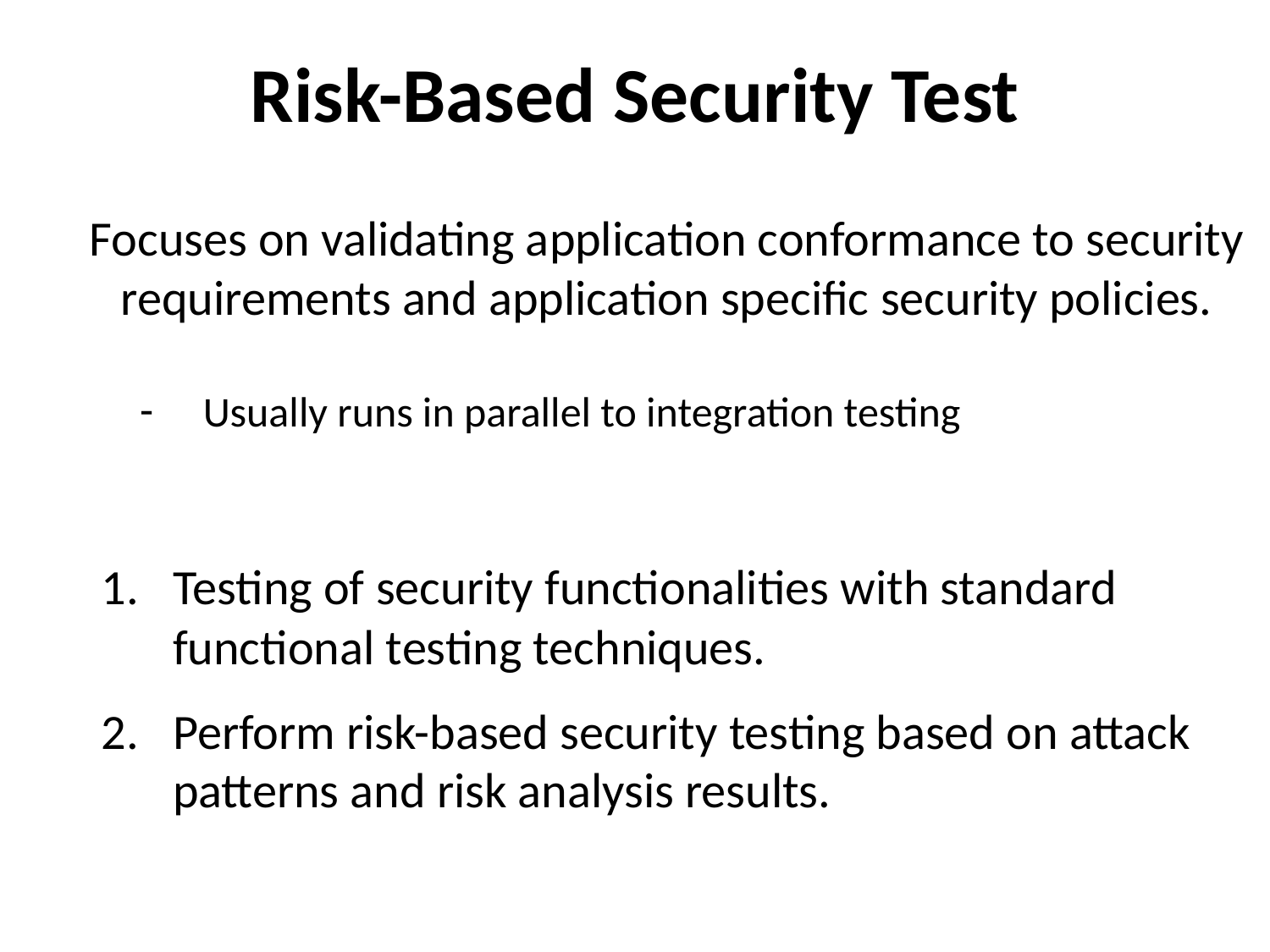

Risk-Based Security Test
Focuses on validating application conformance to security requirements and application specific security policies.

Usually runs in parallel to integration testing

Testing of security functionalities with standard functional testing techniques.

Perform risk-based security testing based on attack patterns and risk analysis results.